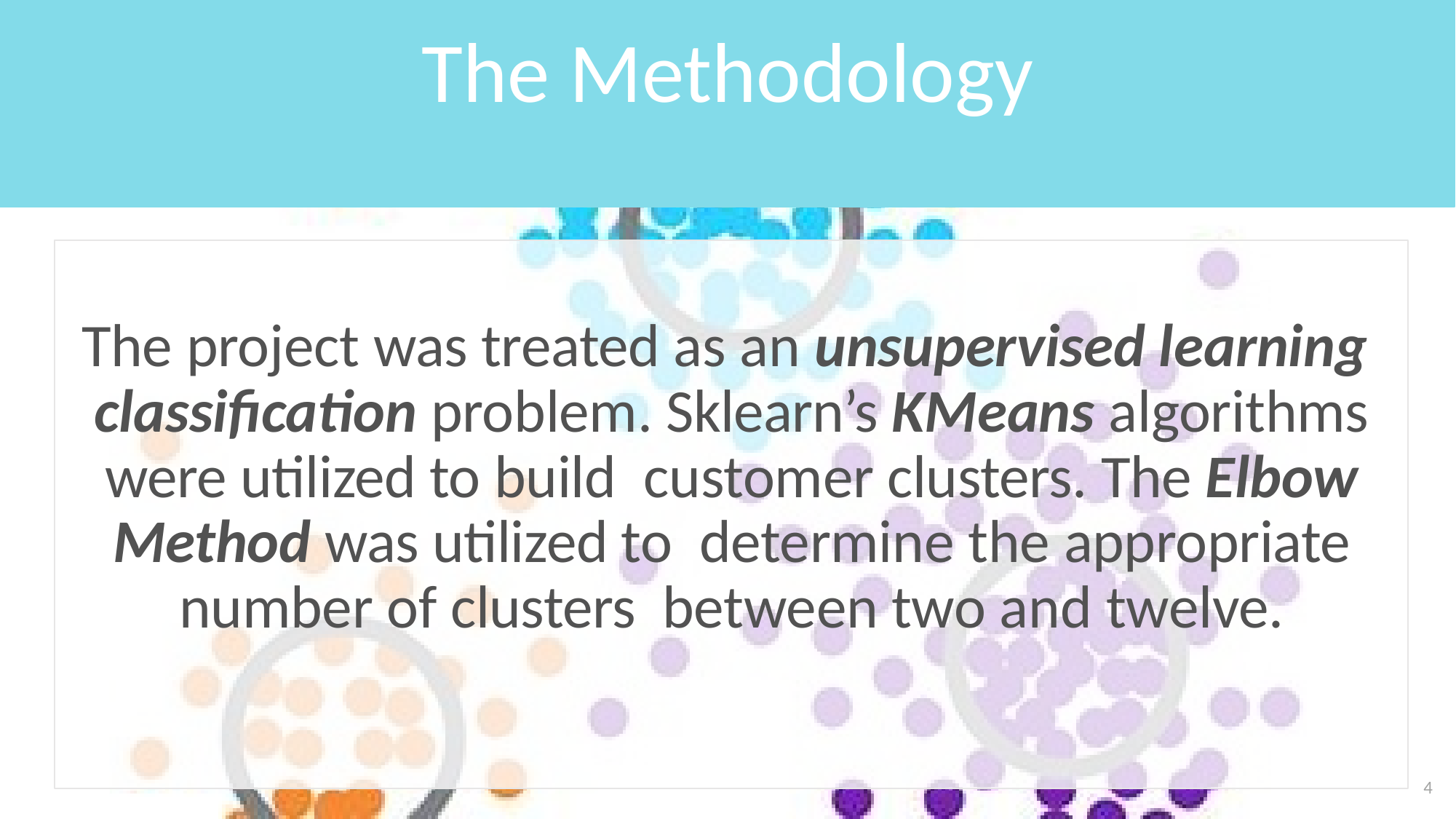

# The Methodology

The project was treated as an unsupervised learning  classification problem. Sklearn’s KMeans algorithms were utilized to build  customer clusters. The Elbow Method was utilized to  determine the appropriate number of clusters  between two and twelve.
4